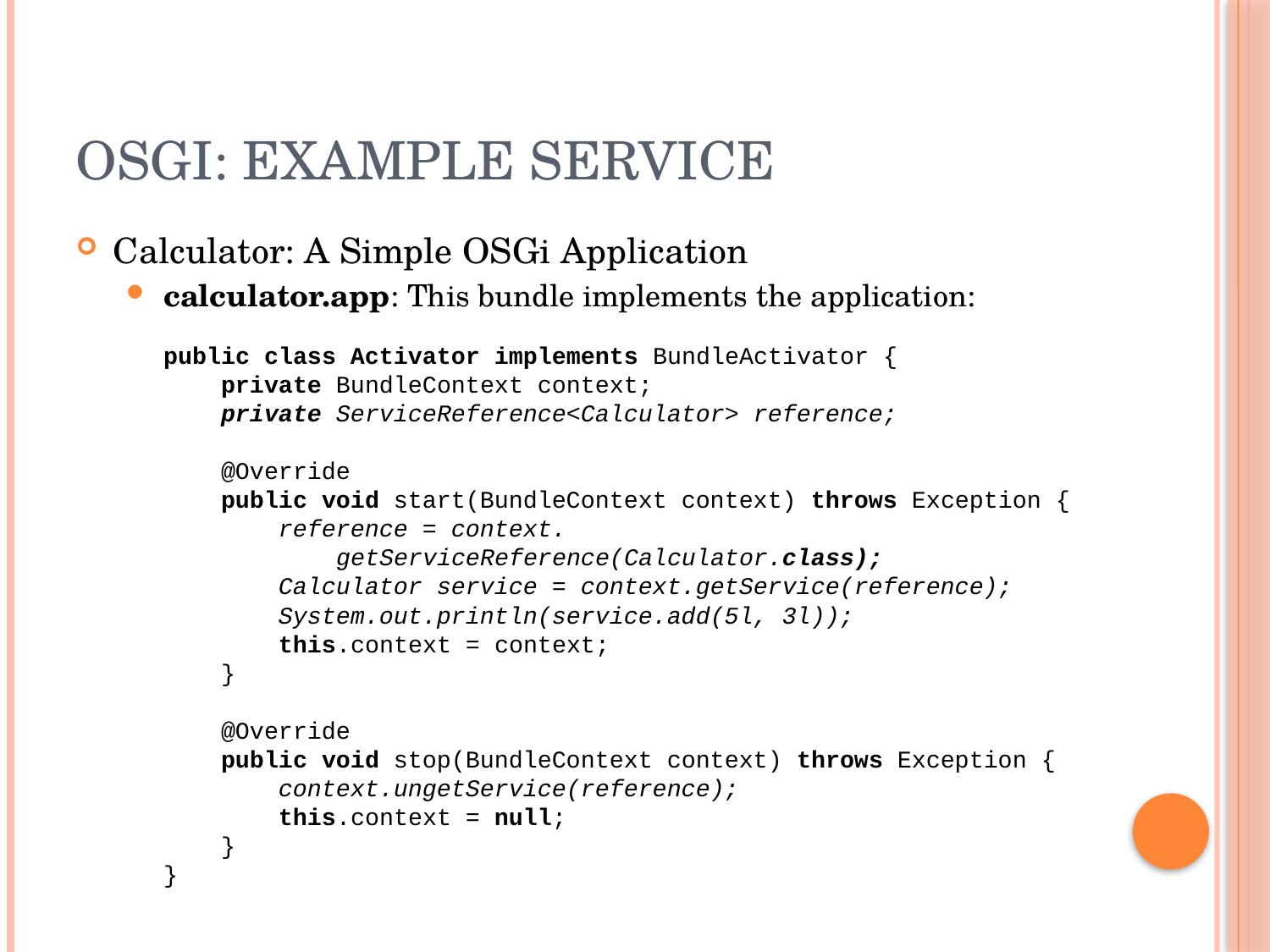

# OSGi: Example Service
Calculator: A Simple OSGi Application
calculator.app: This bundle implements the application:

public class Activator implements BundleActivator {
    private BundleContext context;
    private ServiceReference<Calculator> reference;

    @Override
    public void start(BundleContext context) throws Exception {
        reference = context.
            getServiceReference(Calculator.class);
        Calculator service = context.getService(reference);
        System.out.println(service.add(5l, 3l));
        this.context = context;
    }

    @Override
    public void stop(BundleContext context) throws Exception {
        context.ungetService(reference);
        this.context = null;
    }
}